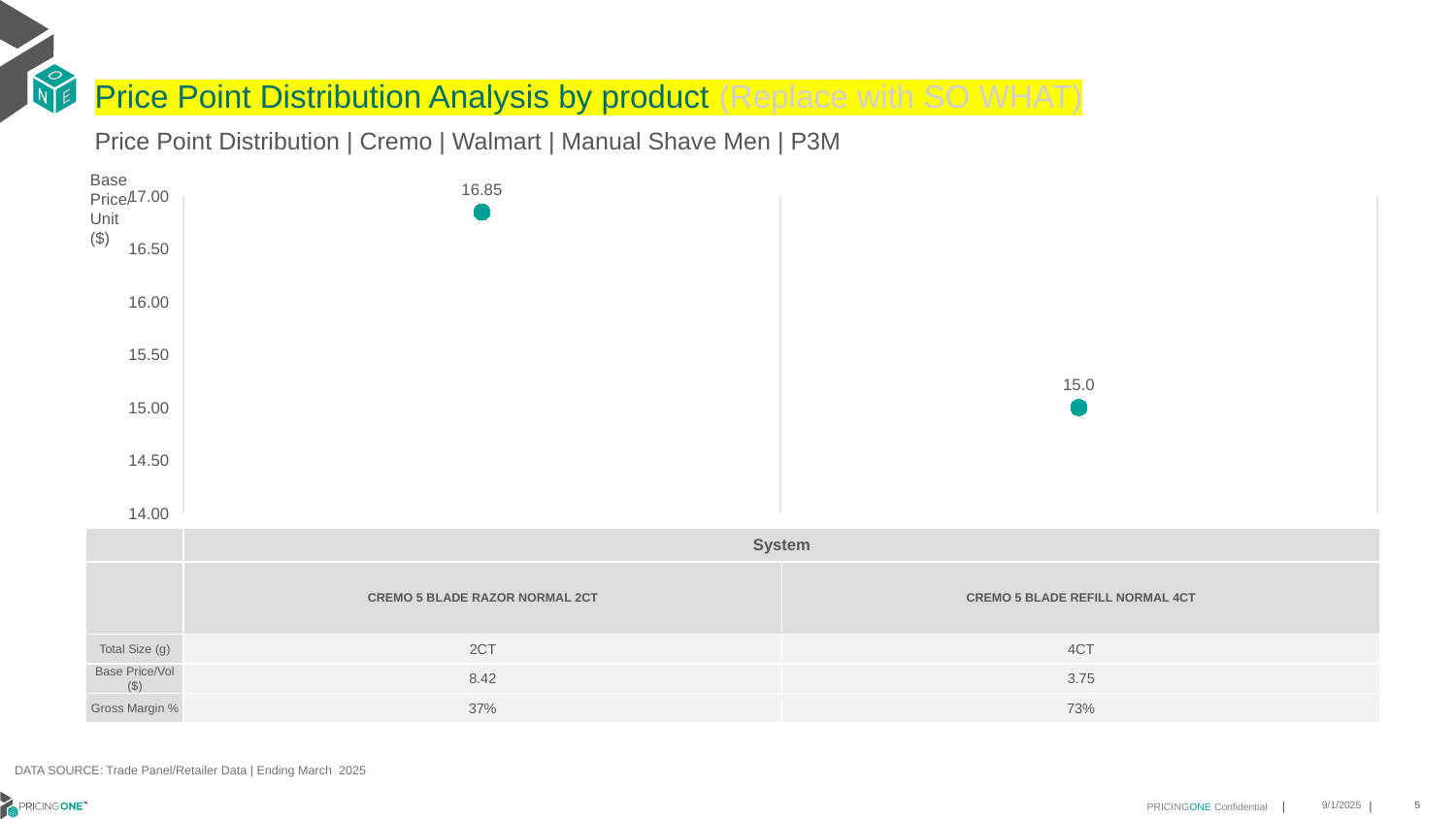

# Price Point Distribution Analysis by product (Replace with SO WHAT)
Price Point Distribution | Cremo | Walmart | Manual Shave Men | P3M
Base Price/Unit ($)

### Chart

| Category | Base Price/Unit |
|---|---|
| CREMO 5 BLADE RAZOR NORMAL 2CT | 16.85 |
| CREMO 5 BLADE REFILL NORMAL 4CT | 15.0 |
|  | System | System |
| --- | --- | --- |
|  | CREMO 5 BLADE RAZOR NORMAL 2CT | CREMO 5 BLADE REFILL NORMAL 4CT |
| Total Size (g) | 2CT | 4CT |
| Base Price/Vol ($) | 8.42 | 3.75 |
| Gross Margin % | 37% | 73% |
DATA SOURCE: Trade Panel/Retailer Data | Ending March  2025
9/1/2025
5